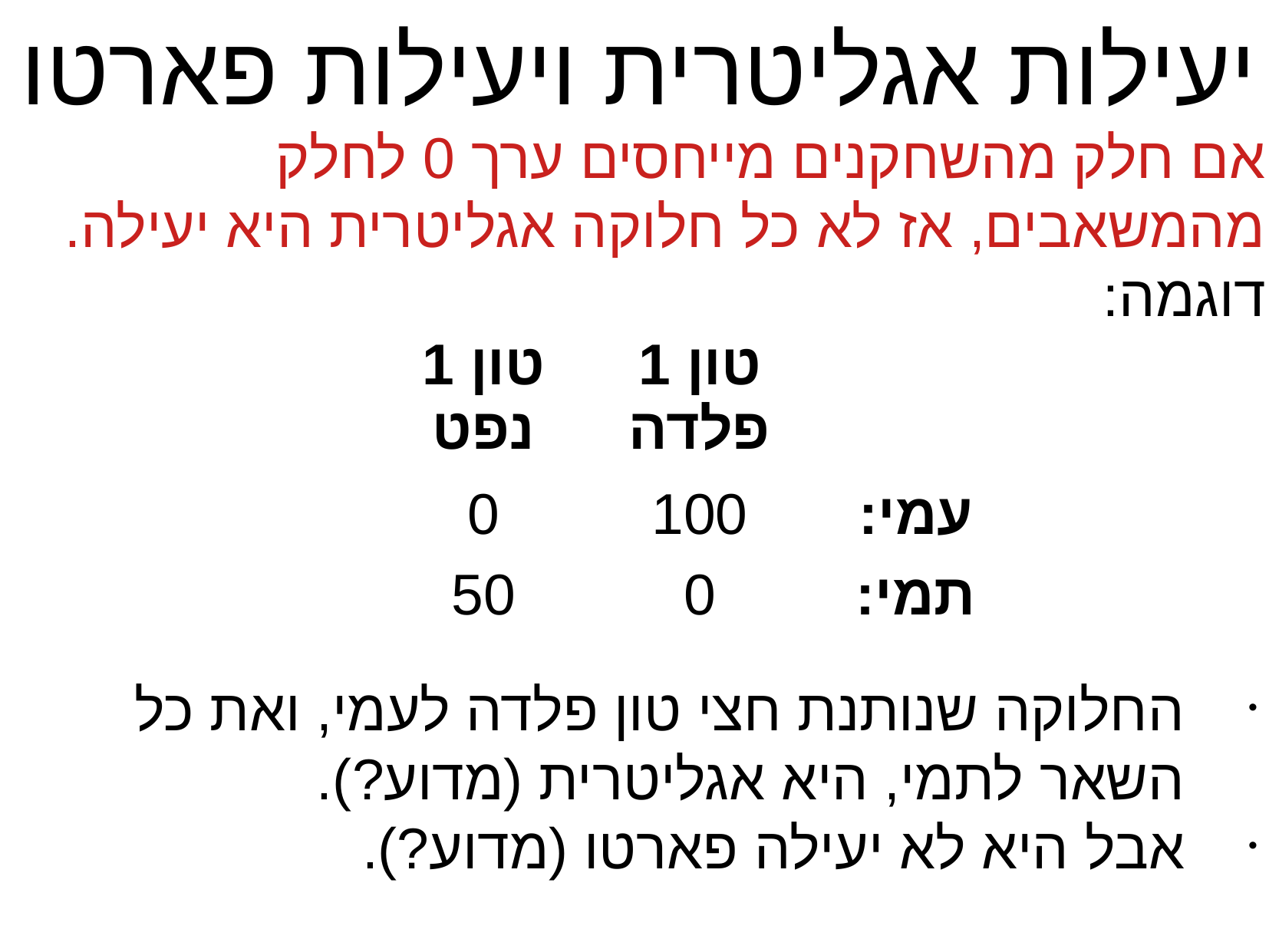

יעילות אגליטרית ויעילות פארטו
אם חלק מהשחקנים מייחסים ערך 0 לחלק מהמשאבים, אז לא כל חלוקה אגליטרית היא יעילה. דוגמה:
| 1 טון נפט | 1 טון פלדה |  |
| --- | --- | --- |
| 0 | 100 | עמי: |
| 50 | 0 | תמי: |
החלוקה שנותנת חצי טון פלדה לעמי, ואת כל השאר לתמי, היא אגליטרית (מדוע?).
אבל היא לא יעילה פארטו (מדוע?).